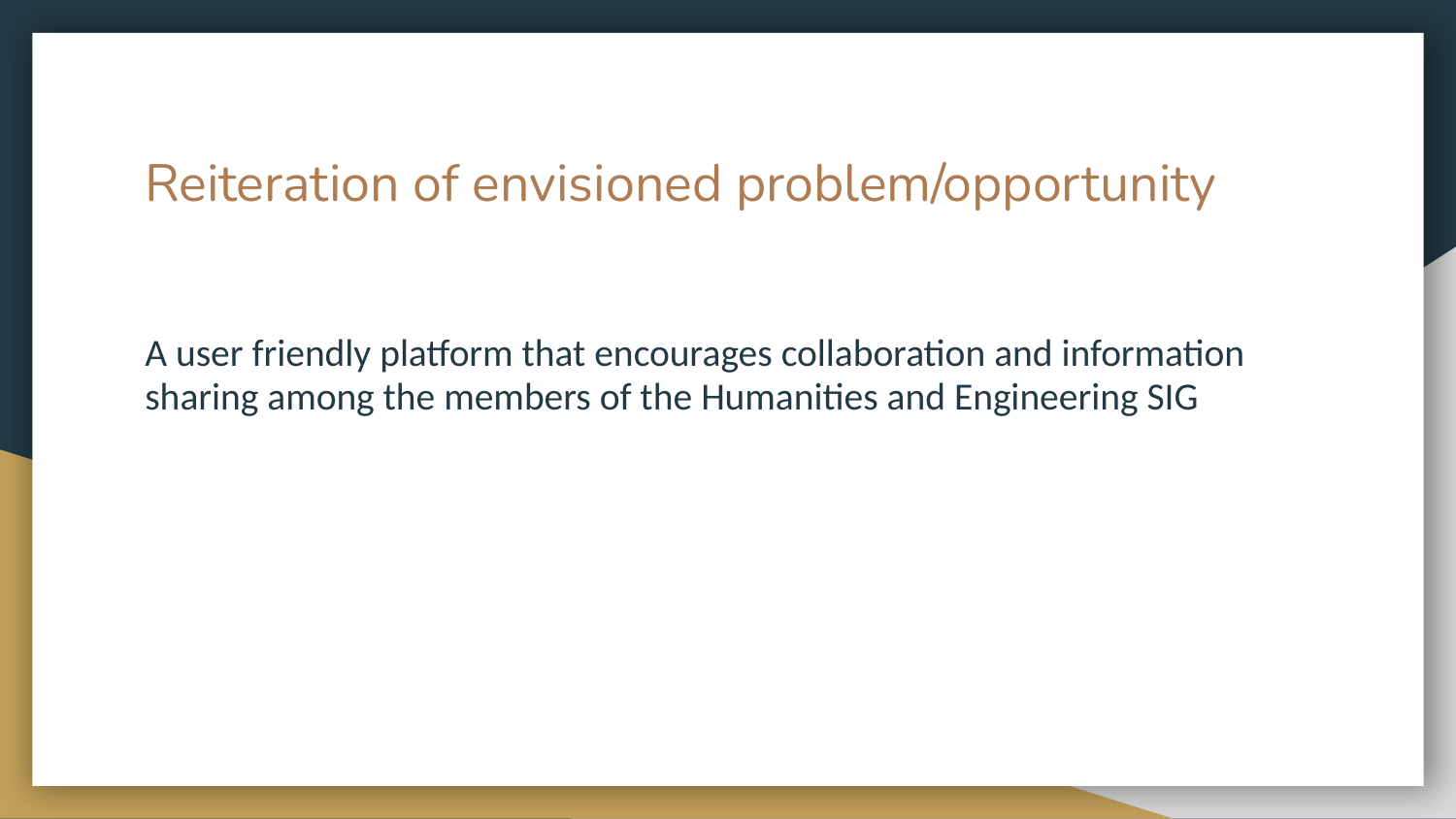

# Reiteration of envisioned problem/opportunity
A user friendly platform that encourages collaboration and information sharing among the members of the Humanities and Engineering SIG